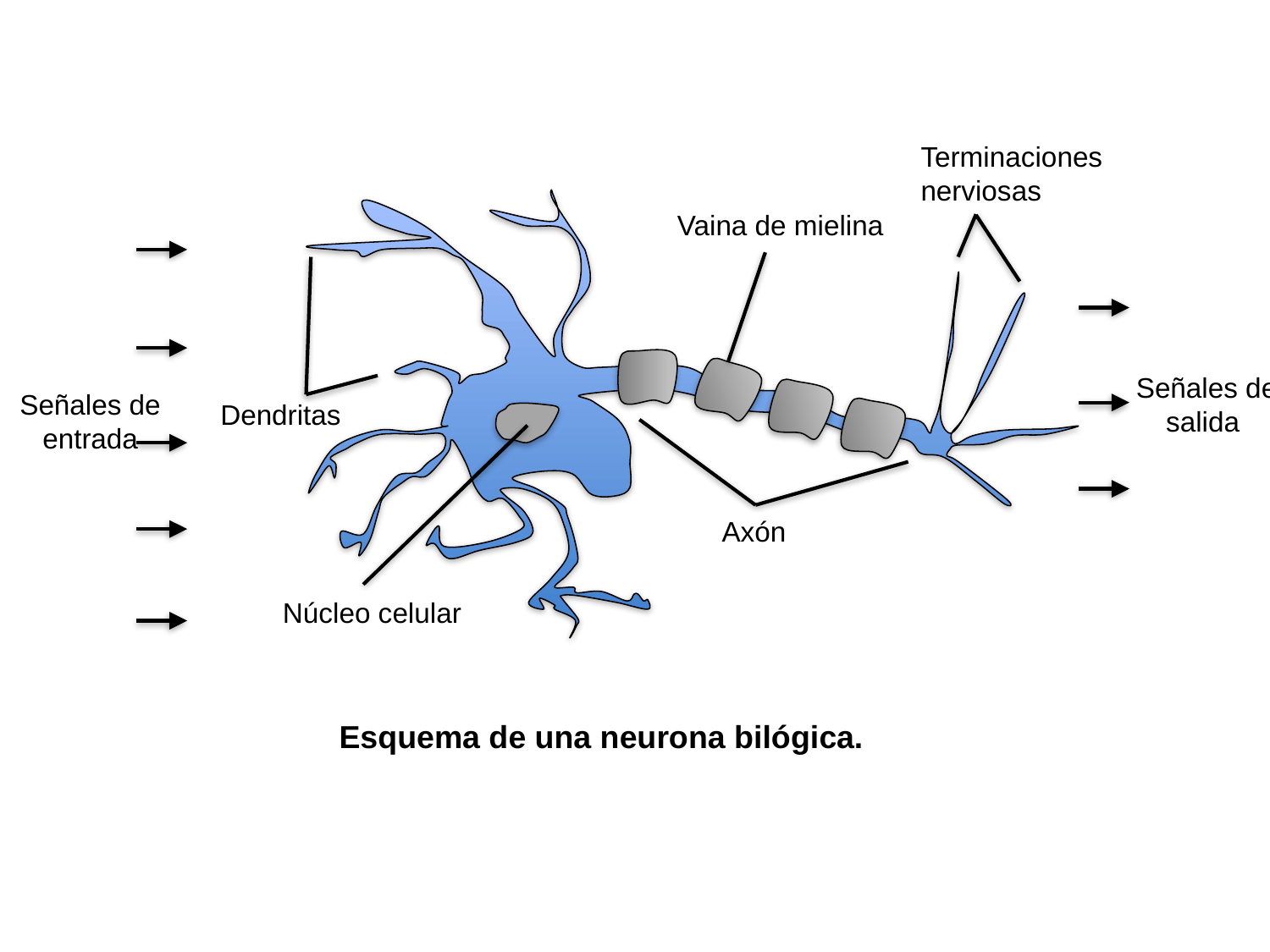

Terminaciones nerviosas

Vaina de mielina

Señales de
salida
Señales de entrada

Dendritas

Axón
Núcleo celular
Esquema de una neurona bilógica.